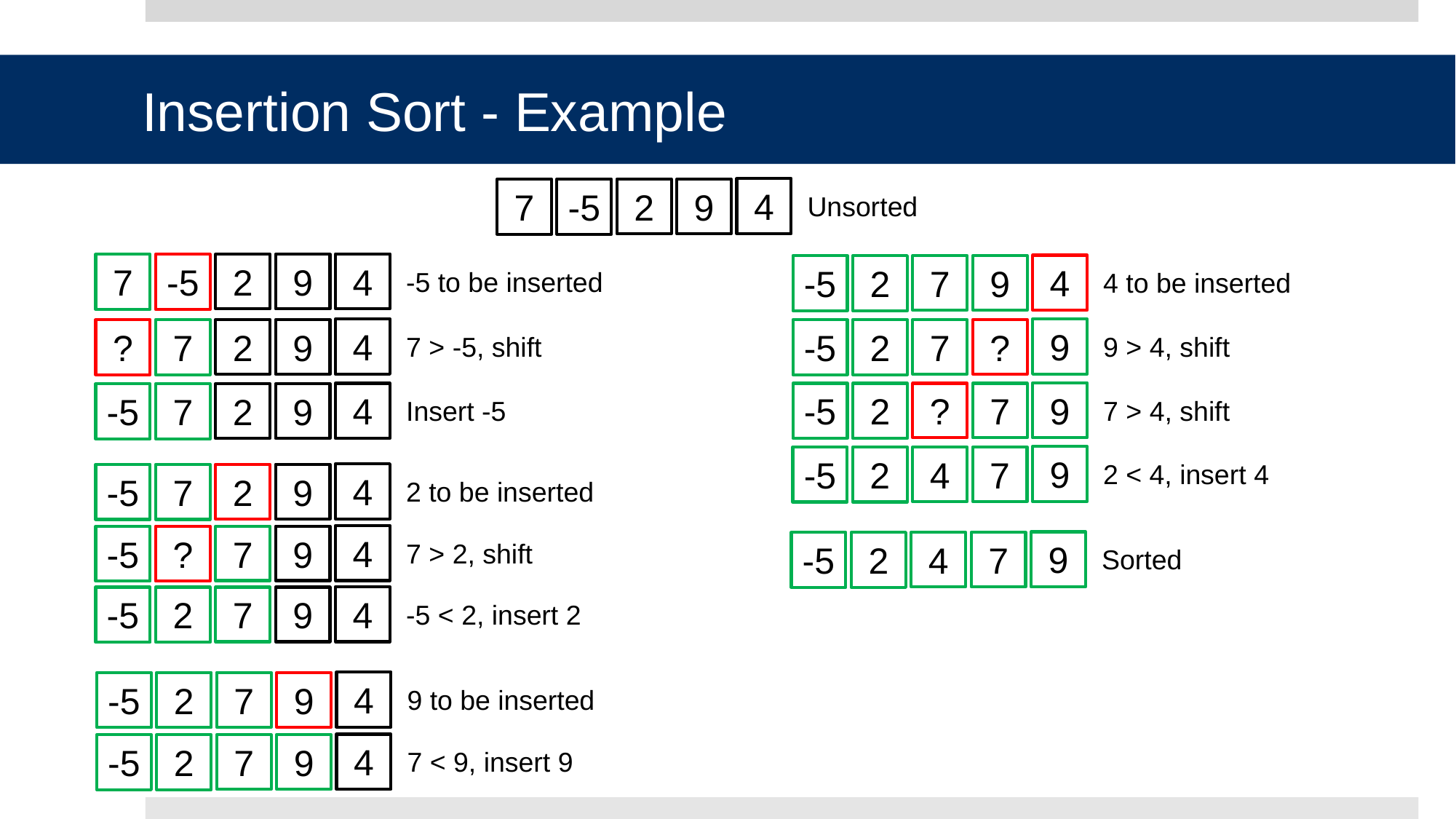

Insertion Sort - Example
4
7
-5
2
9
Unsorted
4
7
-5
2
9
4
-5
2
7
9
-5 to be inserted
4 to be inserted
4
9
?
7
2
9
-5
2
7
?
7 > -5, shift
9 > 4, shift
9
4
-5
2
?
7
-5
7
2
9
7 > 4, shift
Insert -5
9
-5
2
4
7
2 < 4, insert 4
4
-5
7
2
9
2 to be inserted

4
-5
?
7
9
7 > 2, shift
9
-5
2
4
7
Sorted
4
-5
2
7
9
-5 < 2, insert 2
4
-5
2
7
9
9 to be inserted
4
-5
2
7
9
7 < 9, insert 9